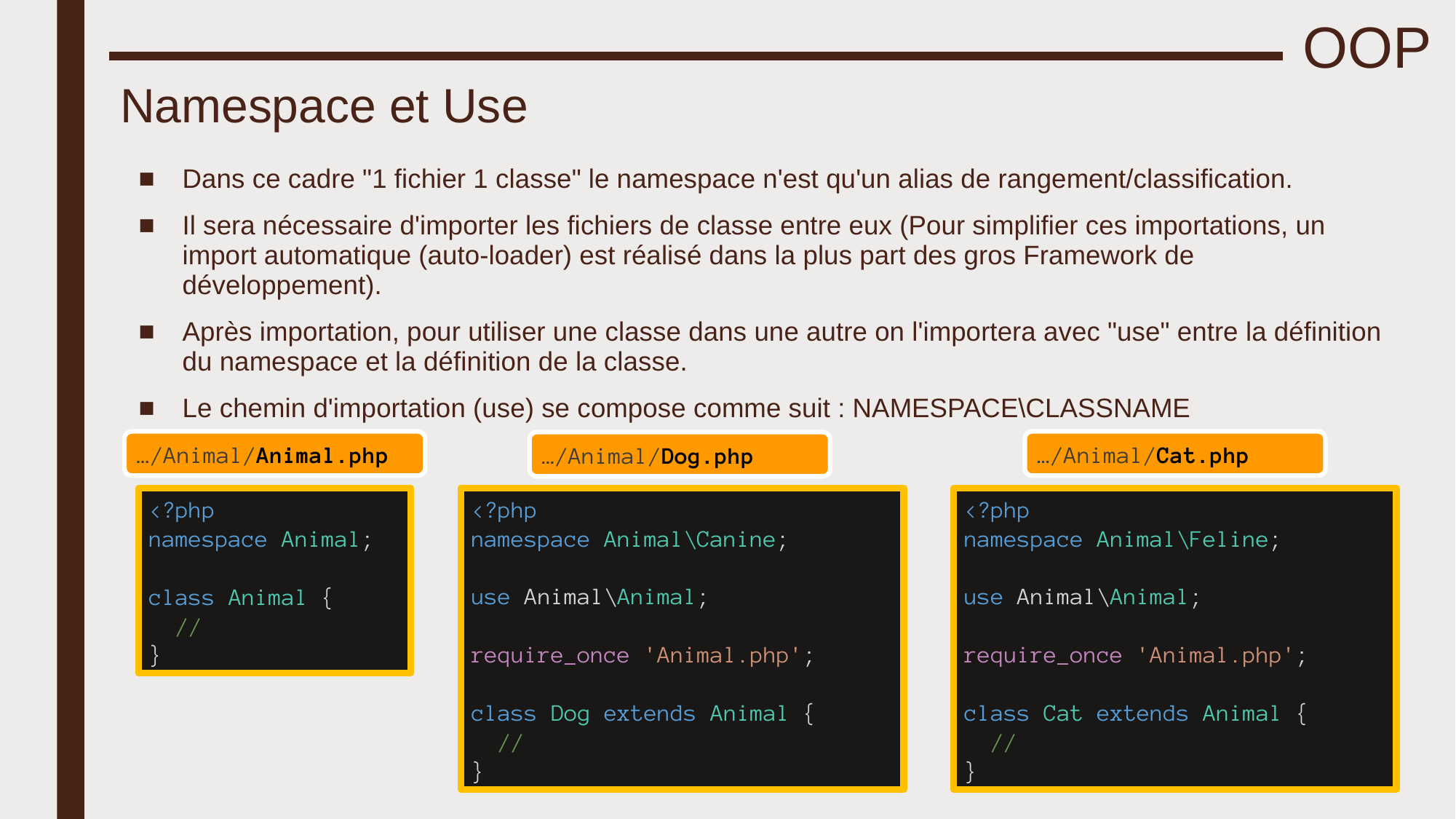

# OOP
Namespace et Use

Dans ce cadre "1 fichier 1 classe" le namespace n'est qu'un alias de rangement/classification.
Il sera nécessaire d'importer les fichiers de classe entre eux (Pour simplifier ces importations, un import automatique (auto-loader) est réalisé dans la plus part des gros Framework de développement).
Après importation, pour utiliser une classe dans une autre on l'importera avec "use" entre la définition du namespace et la définition de la classe.
Le chemin d'importation (use) se compose comme suit : NAMESPACE\CLASSNAME

…/Animal/Cat.php
…/Animal/Animal.php
…/Animal/Dog.php
<?php
namespace Animal\Canine;
use Animal\Animal;

require_once 'Animal.php';
class Dog extends Animal {
  //
}
<?php
namespace Animal\Feline;
use Animal\Animal;

require_once 'Animal.php';
class Cat extends Animal {
  //
}
<?php
namespace Animal;
class Animal {
  //
}